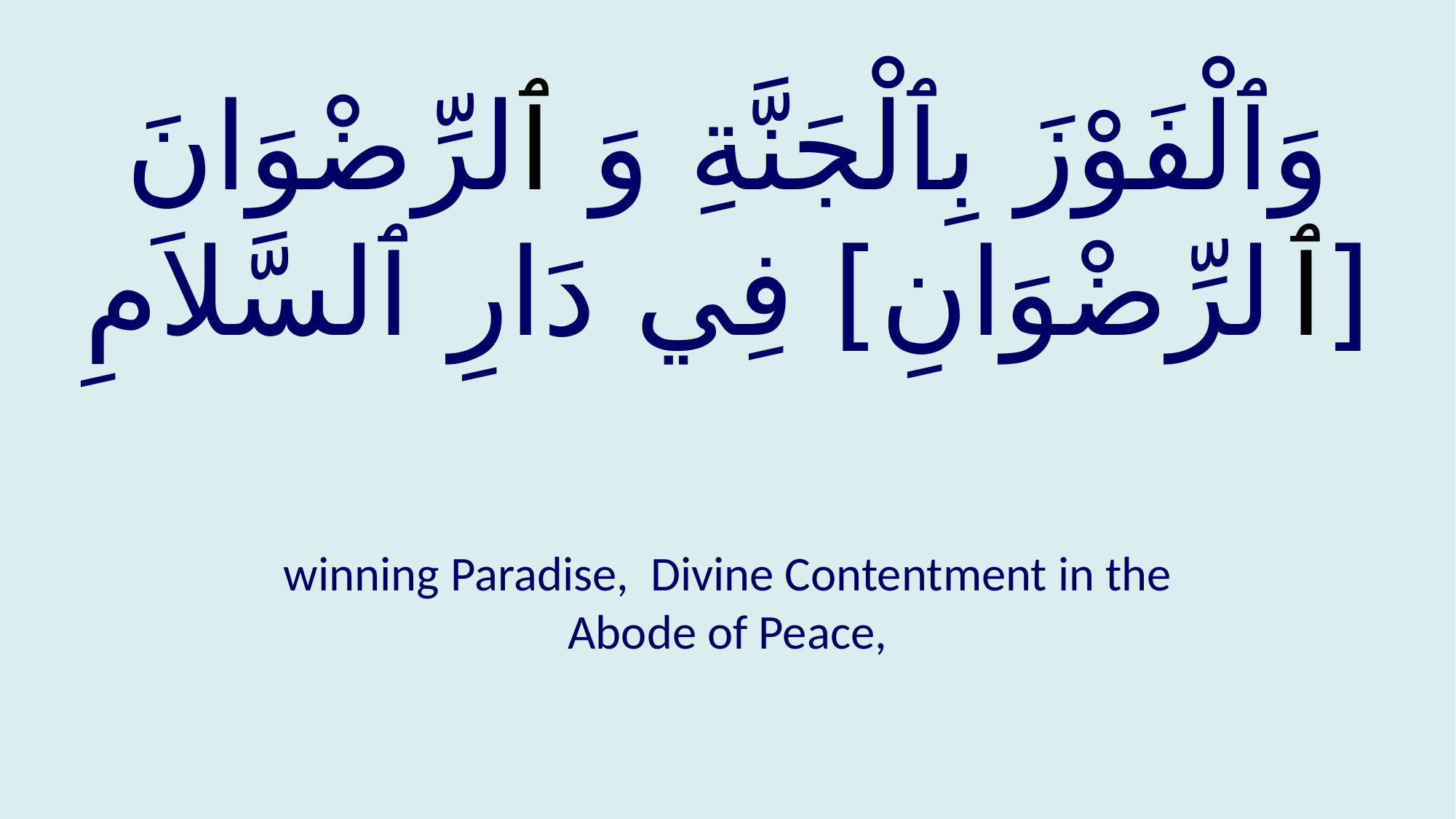

# وَٱلْفَوْزَ بِٱلْجَنَّةِ وَ ٱلرِّضْوَانَ [ٱلرِّضْوَانِ‏] فِي دَارِ ٱلسَّلاَمِ
winning Paradise,  Divine Contentment in the Abode of Peace,